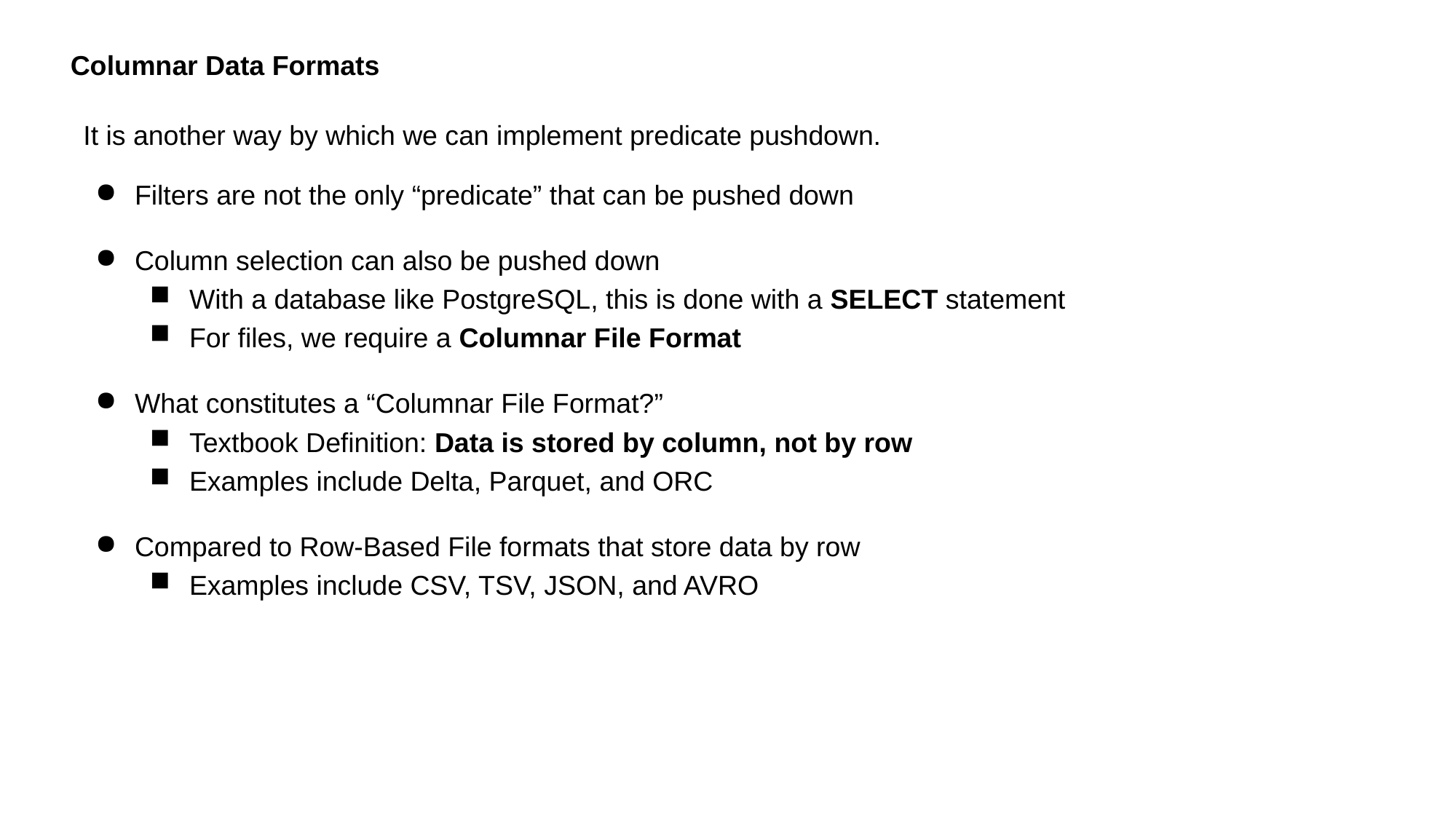

Columnar Data Formats
It is another way by which we can implement predicate pushdown.
Filters are not the only “predicate” that can be pushed down
Column selection can also be pushed down
With a database like PostgreSQL, this is done with a SELECT statement
For files, we require a Columnar File Format
What constitutes a “Columnar File Format?”
Textbook Definition: Data is stored by column, not by row
Examples include Delta, Parquet, and ORC
Compared to Row-Based File formats that store data by row
Examples include CSV, TSV, JSON, and AVRO